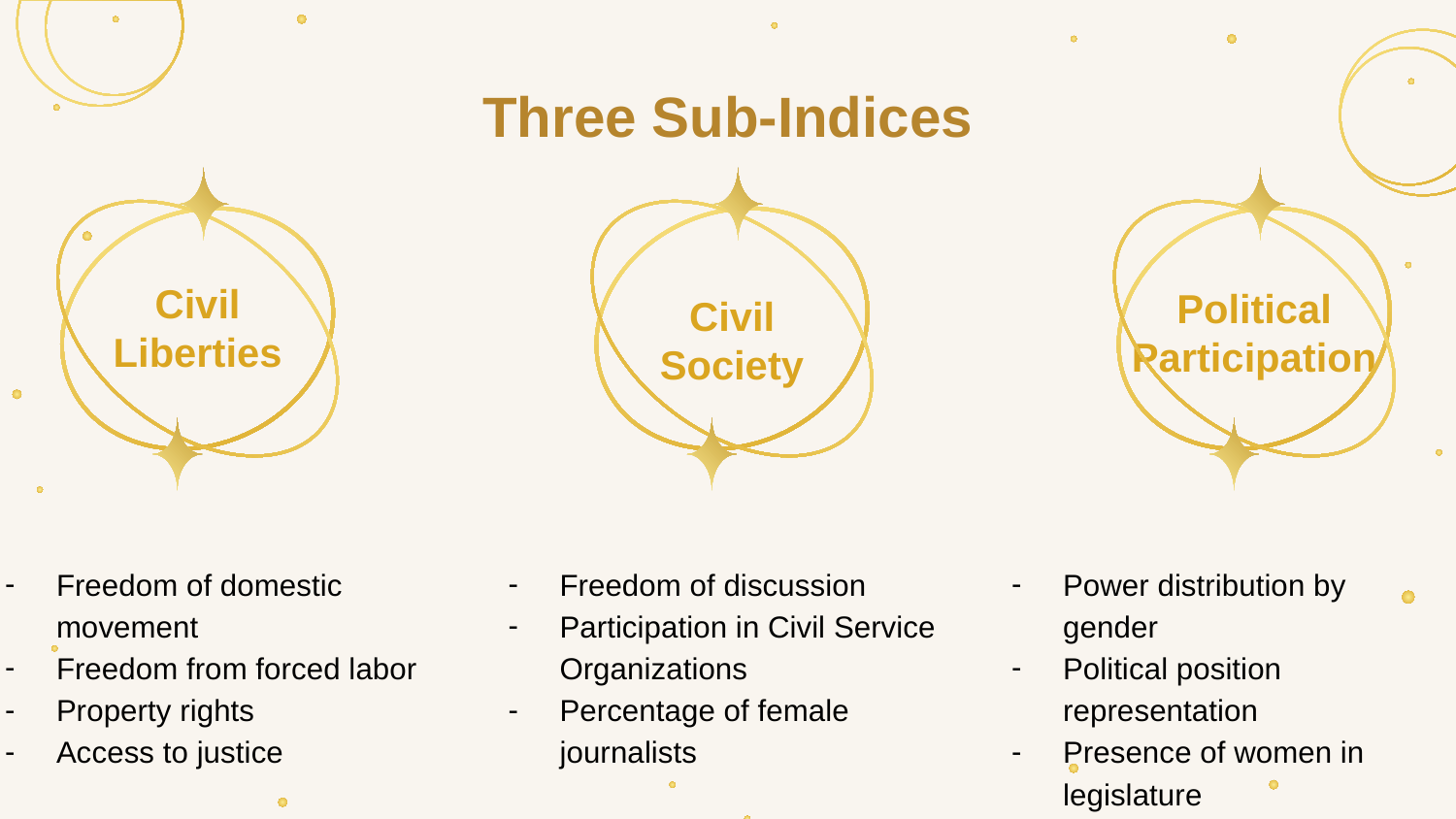

# Three Sub-Indices

Civil
Liberties
Political
Participation
Civil
Society
Freedom of domestic movement
Freedom from forced labor
Property rights
Access to justice
Freedom of discussion
Participation in Civil Service Organizations
Percentage of female journalists
Power distribution by gender
Political position representation
Presence of women in legislature